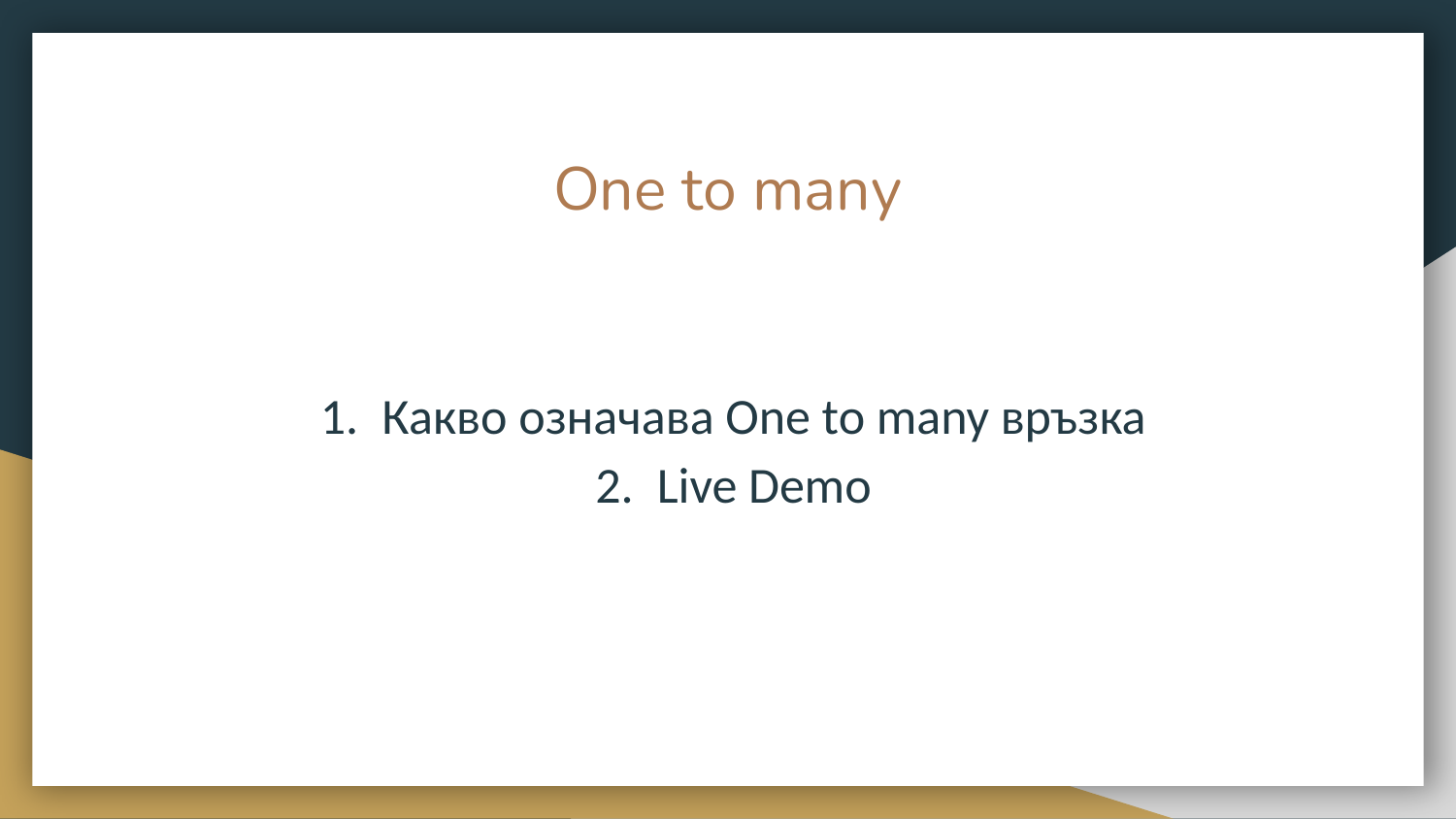

# One to many
Какво означава One to many връзка
Live Demo